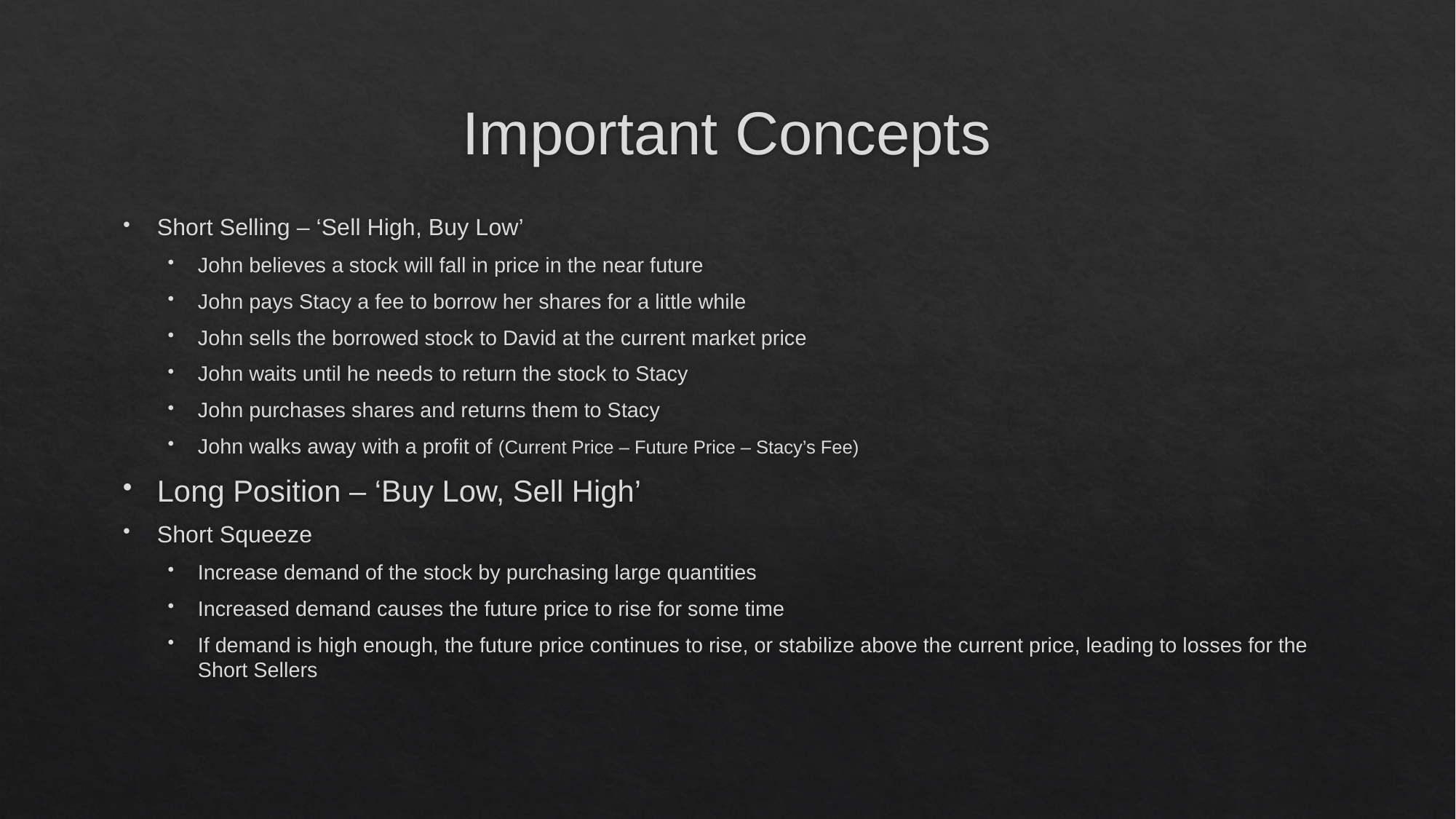

# Important Concepts
Short Selling – ‘Sell High, Buy Low’
John believes a stock will fall in price in the near future
John pays Stacy a fee to borrow her shares for a little while
John sells the borrowed stock to David at the current market price
John waits until he needs to return the stock to Stacy
John purchases shares and returns them to Stacy
John walks away with a profit of (Current Price – Future Price – Stacy’s Fee)
Long Position – ‘Buy Low, Sell High’
Short Squeeze
Increase demand of the stock by purchasing large quantities
Increased demand causes the future price to rise for some time
If demand is high enough, the future price continues to rise, or stabilize above the current price, leading to losses for the Short Sellers